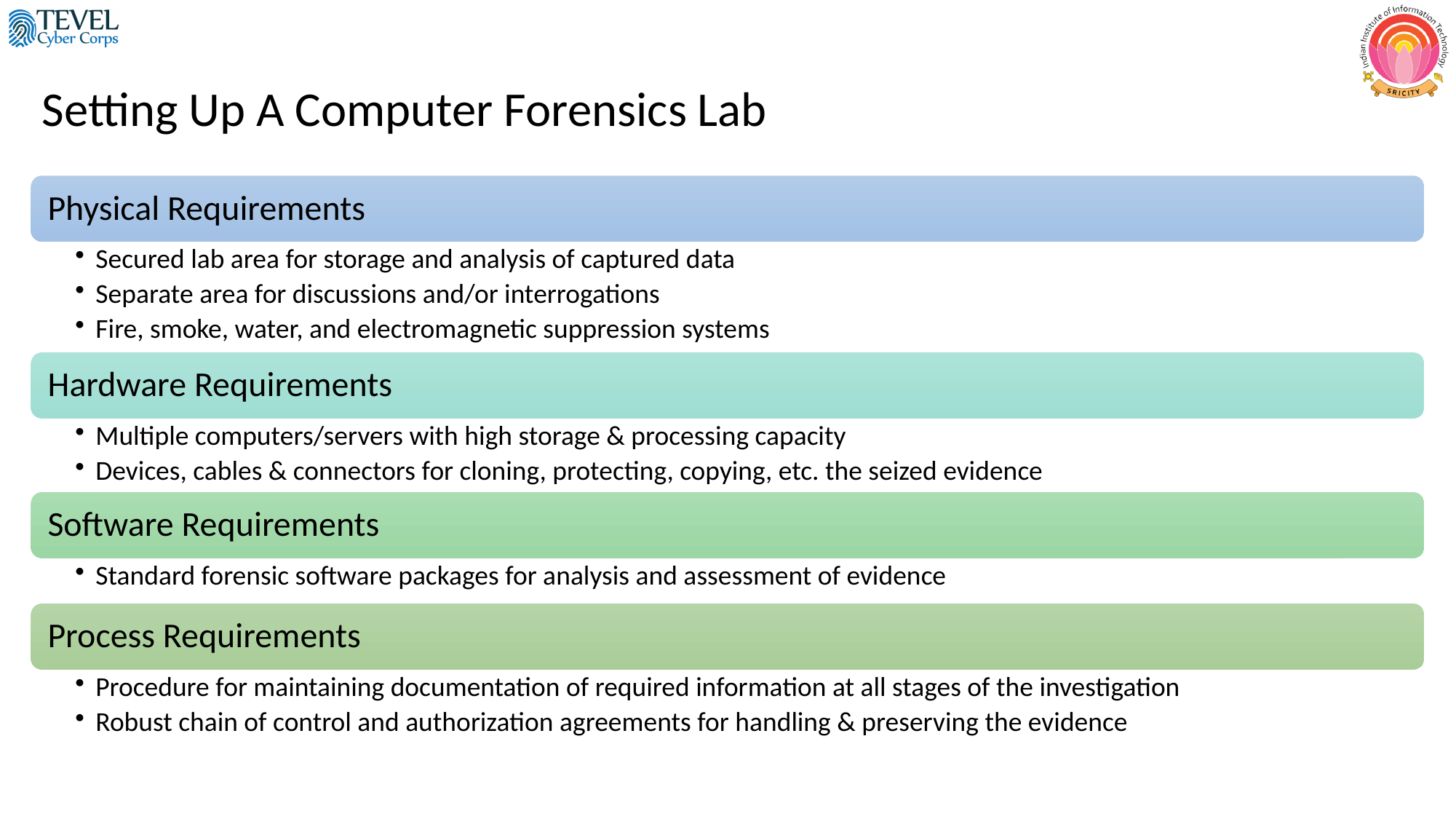

# Setting Up A Computer Forensics Lab
Physical Requirements
Secured lab area for storage and analysis of captured data
Separate area for discussions and/or interrogations
Fire, smoke, water, and electromagnetic suppression systems
Hardware Requirements
Multiple computers/servers with high storage & processing capacity
Devices, cables & connectors for cloning, protecting, copying, etc. the seized evidence
Software Requirements
Standard forensic software packages for analysis and assessment of evidence
Process Requirements
Procedure for maintaining documentation of required information at all stages of the investigation
Robust chain of control and authorization agreements for handling & preserving the evidence